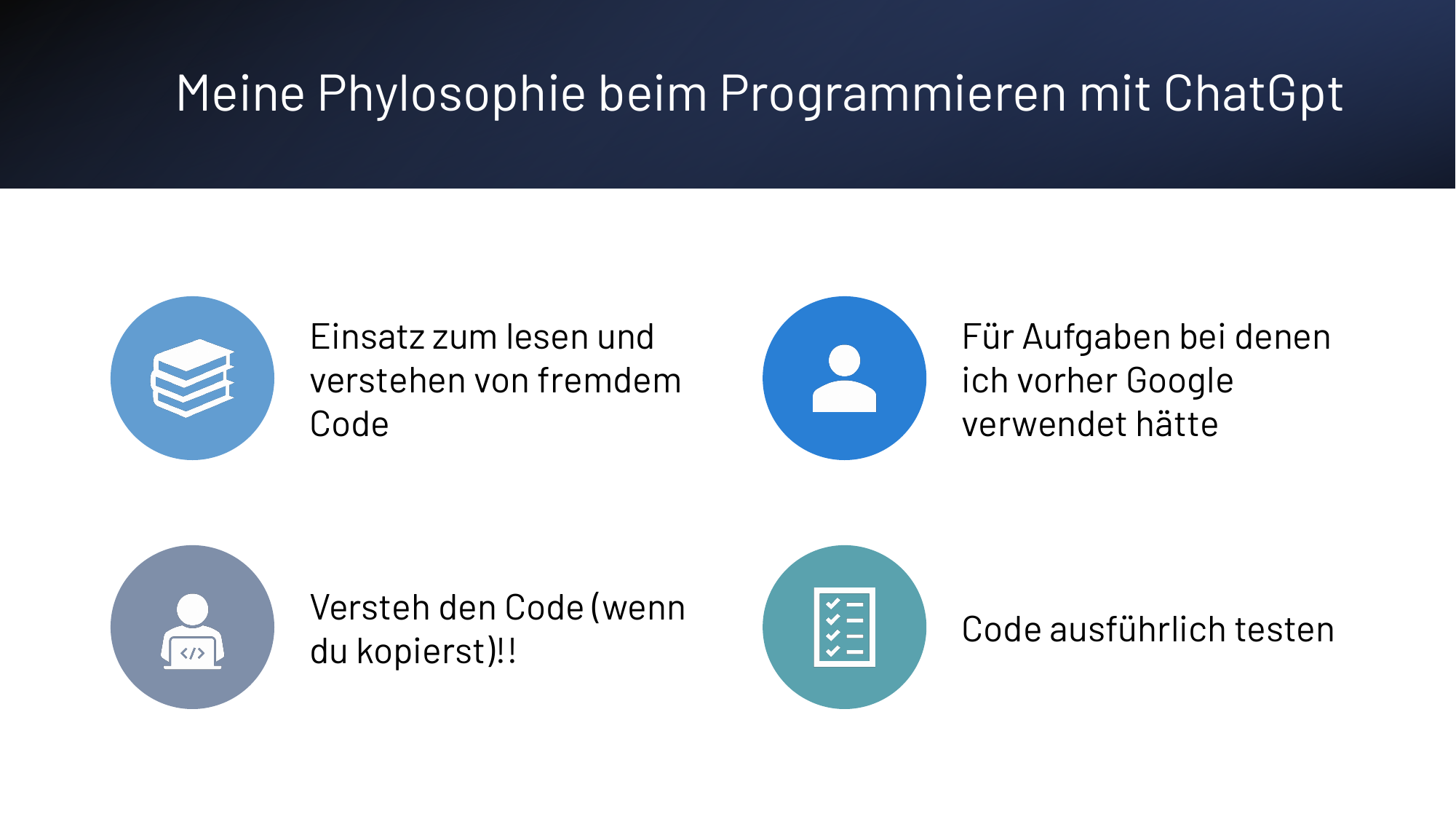

# Meine Phylosophie beim Programmieren mit ChatGpt
Einsatz zum lesen und verstehen von fremdem Code
Für Aufgaben bei denen ich vorher Google verwendet hätte
Versteh den Code (wenn du kopierst)!!
Code ausführlich testen